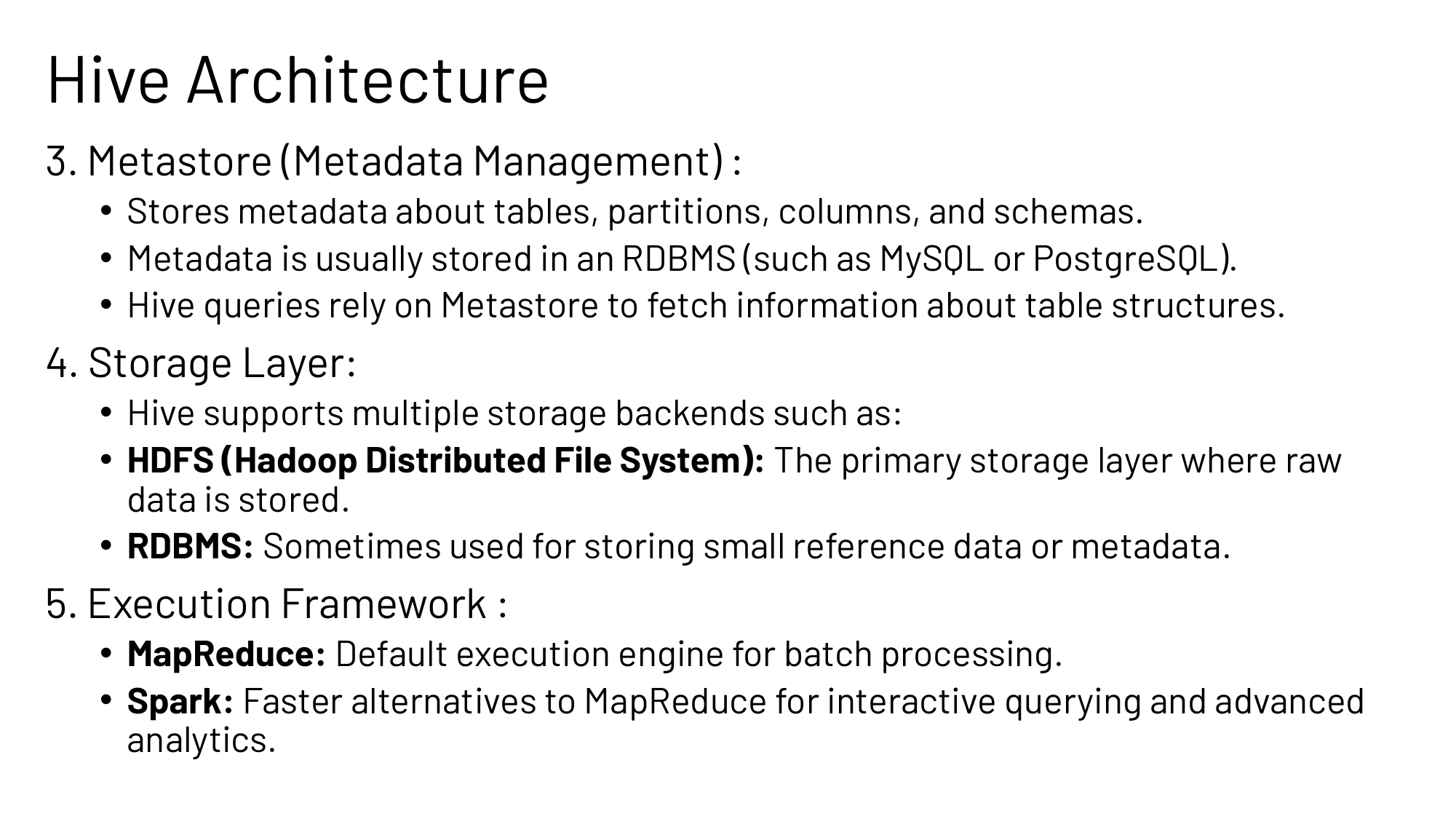

# Hive Architecture
3. Metastore (Metadata Management) :
Stores metadata about tables, partitions, columns, and schemas.
Metadata is usually stored in an RDBMS (such as MySQL or PostgreSQL).
Hive queries rely on Metastore to fetch information about table structures.
4. Storage Layer:
Hive supports multiple storage backends such as:
HDFS (Hadoop Distributed File System): The primary storage layer where raw data is stored.
RDBMS: Sometimes used for storing small reference data or metadata.
5. Execution Framework :
MapReduce: Default execution engine for batch processing.
Spark: Faster alternatives to MapReduce for interactive querying and advanced analytics.